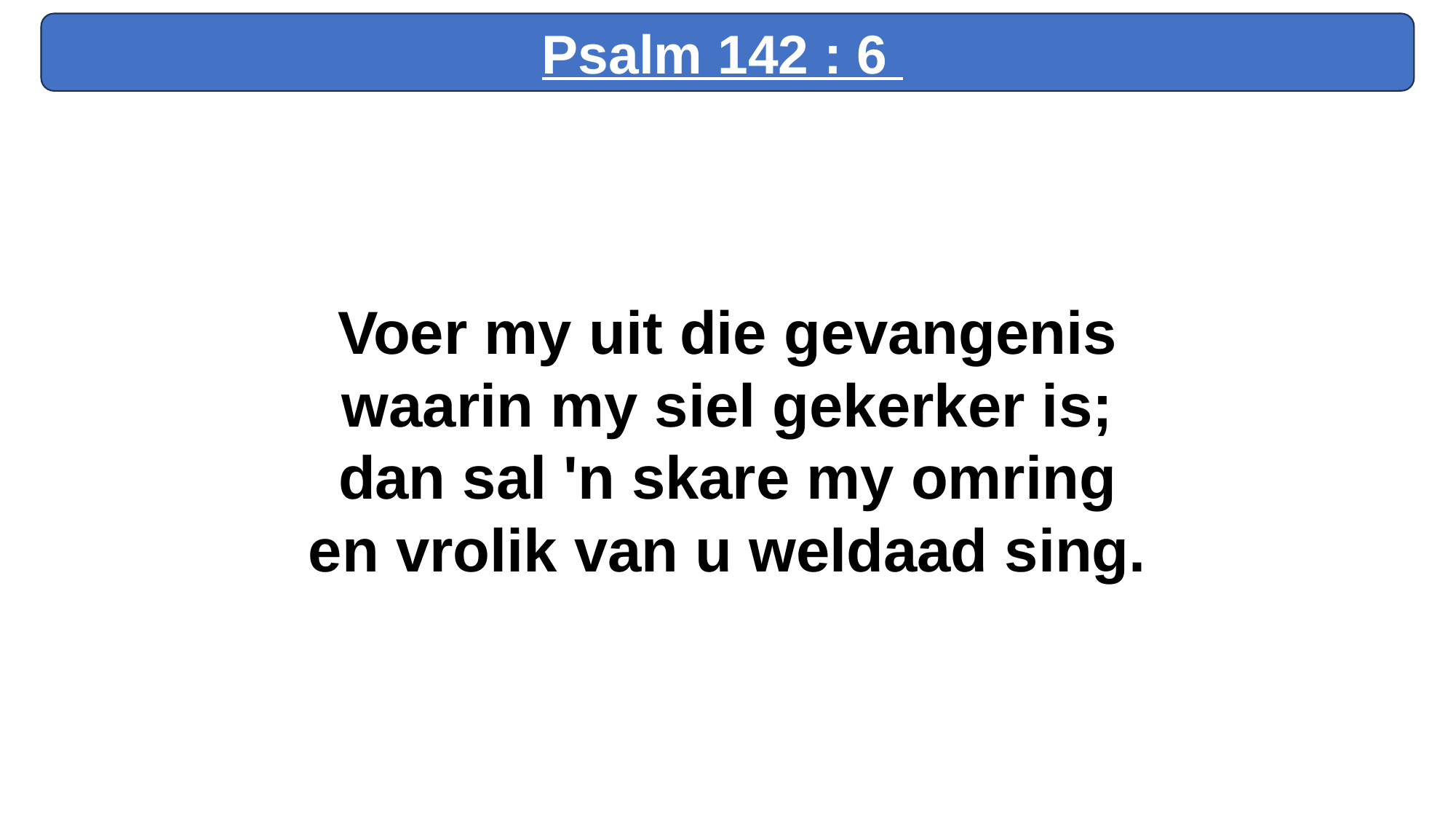

Psalm 142 : 6
Voer my uit die gevangenis
waarin my siel gekerker is;
dan sal 'n skare my omring
en vrolik van u weldaad sing.